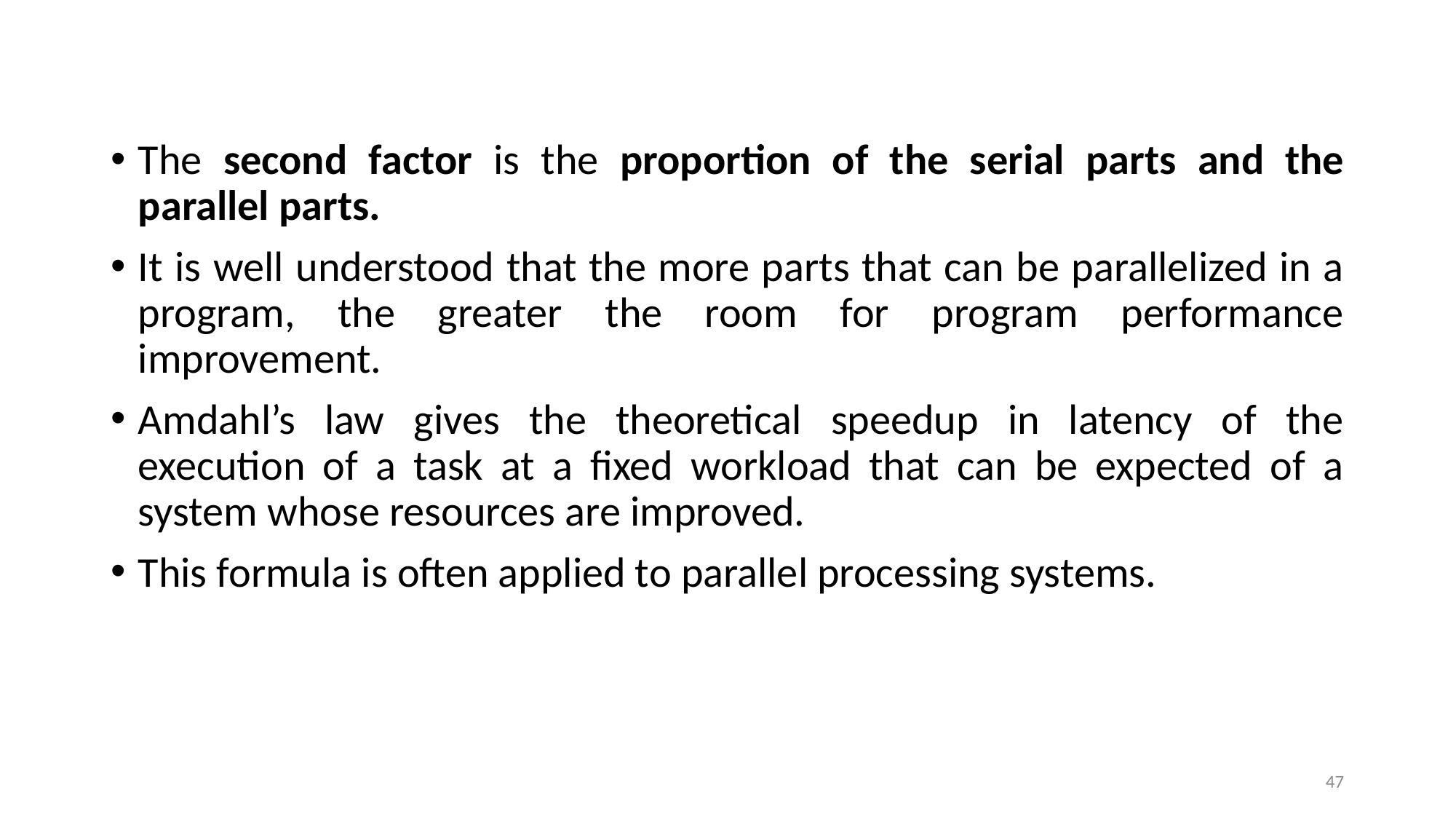

The second factor is the proportion of the serial parts and the parallel parts.
It is well understood that the more parts that can be parallelized in a program, the greater the room for program performance improvement.
Amdahl’s law gives the theoretical speedup in latency of the execution of a task at a fixed workload that can be expected of a system whose resources are improved.
This formula is often applied to parallel processing systems.

47